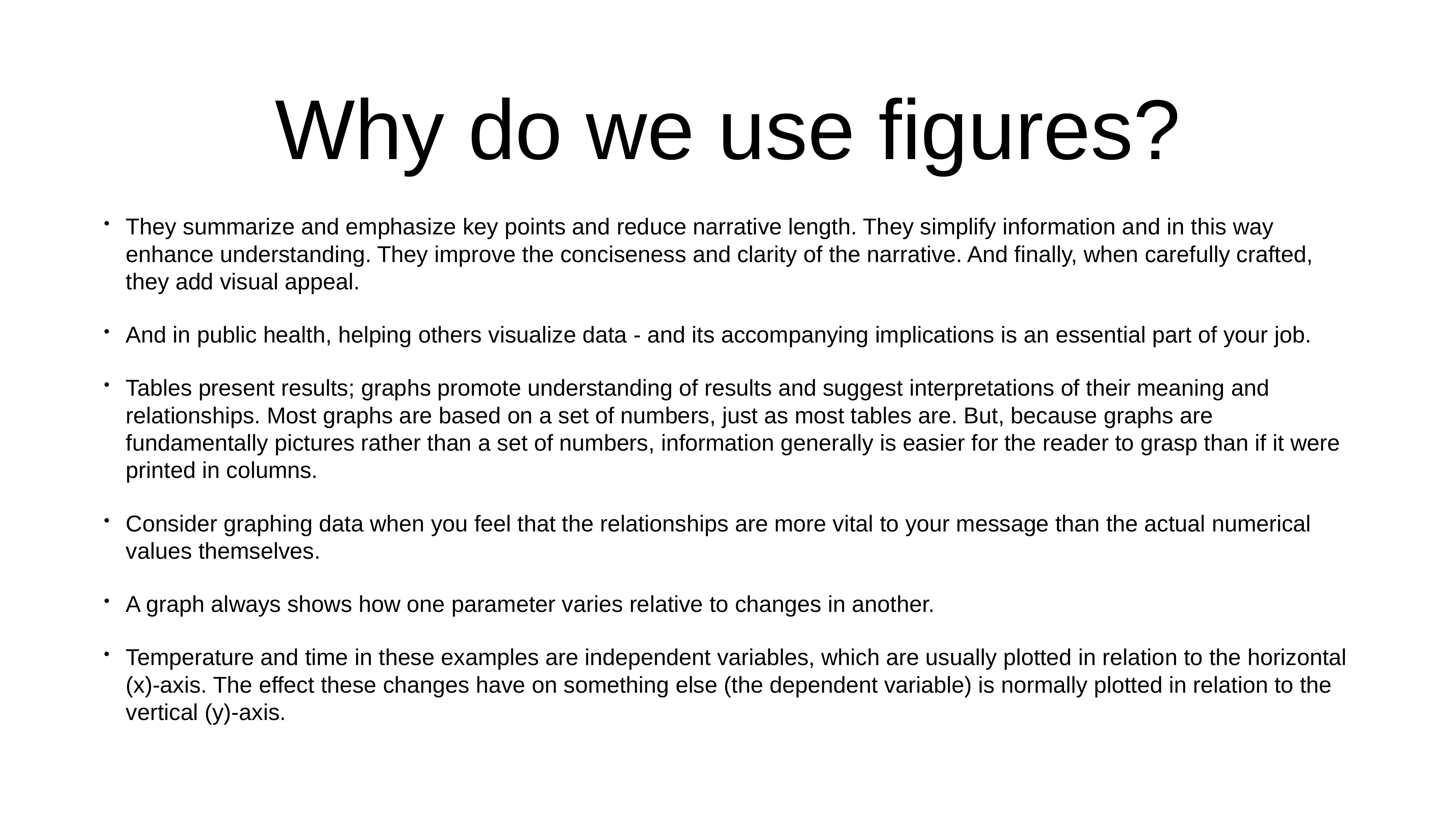

# Why do we use figures?
They summarize and emphasize key points and reduce narrative length. They simplify information and in this way enhance understanding. They improve the conciseness and clarity of the narrative. And finally, when carefully crafted, they add visual appeal.
And in public health, helping others visualize data - and its accompanying implications is an essential part of your job.
Tables present results; graphs promote understanding of results and suggest interpretations of their meaning and relationships. Most graphs are based on a set of numbers, just as most tables are. But, because graphs are fundamentally pictures rather than a set of numbers, information generally is easier for the reader to grasp than if it were printed in columns.
Consider graphing data when you feel that the relationships are more vital to your message than the actual numerical values themselves.
A graph always shows how one parameter varies relative to changes in another.
Temperature and time in these examples are independent variables, which are usually plotted in relation to the horizontal (x)-axis. The effect these changes have on something else (the dependent variable) is normally plotted in relation to the vertical (y)-axis.